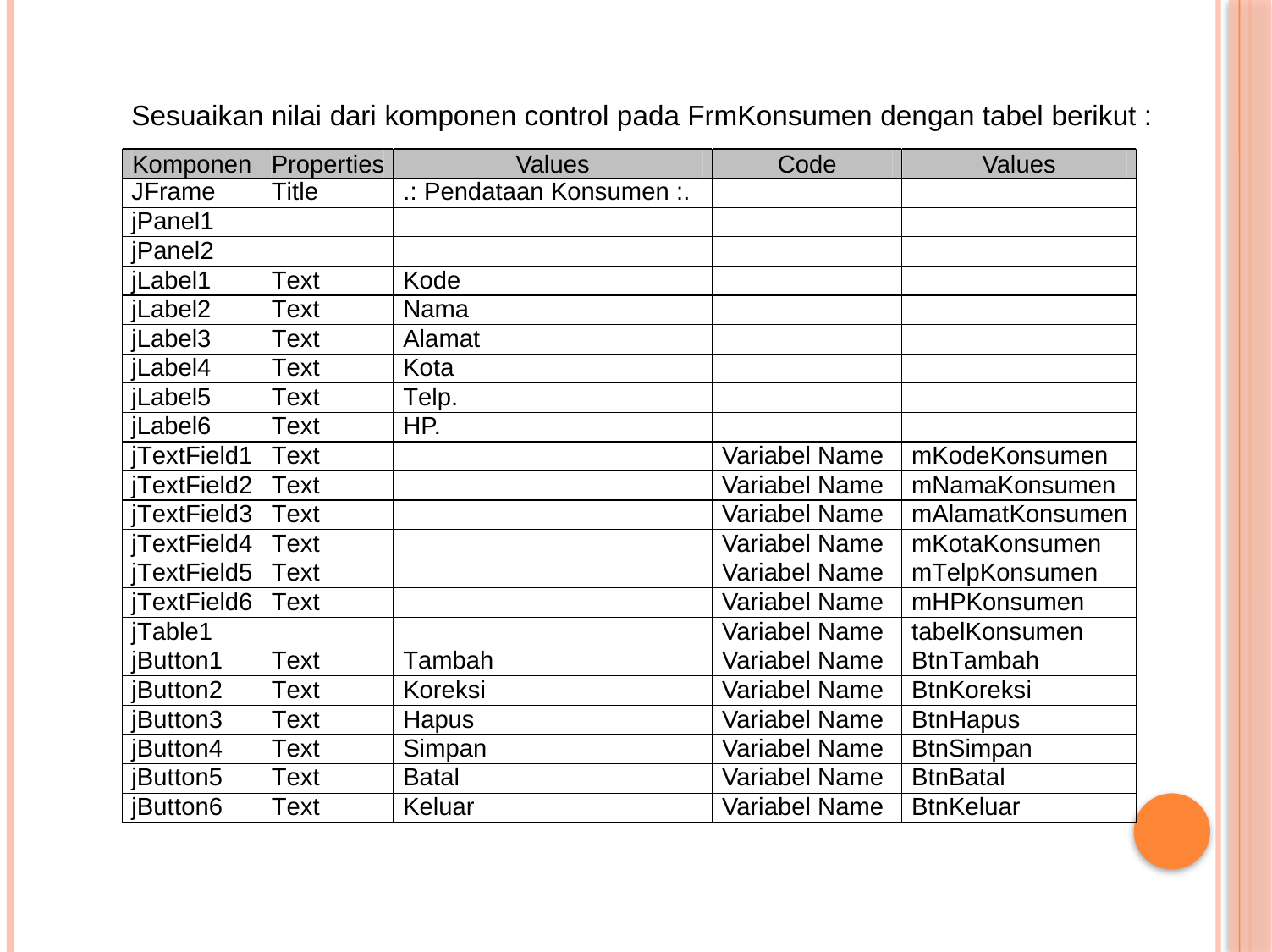

Sesuaikan nilai dari komponen control pada FrmKonsumen dengan tabel berikut :

Komponen
Properties
Values
Code
Values
JFrame
Title
.: Pendataan Konsumen :.

jPanel1

jPanel2

jLabel1

Text

Kode

jLabel2

Text

Nama

jLabel3

Text

Alamat

jLabel4

Text

Kota

jLabel5

Text

Telp.

jLabel6

Text

HP.

jTextField1

Text

Variabel Name

mKodeKonsumen

jTextField2

Text

Variabel Name

mNamaKonsumen

jTextField3

Text

Variabel Name

mAlamatKonsumen

jTextField4

Text

Variabel Name

mKotaKonsumen

jTextField5

Text

Variabel Name

mTelpKonsumen

jTextField6

Text

Variabel Name

mHPKonsumen

jTable1

Variabel Name

tabelKonsumen

jButton1

Text

Tambah

Variabel Name

BtnTambah

jButton2

Text

Koreksi

Variabel Name

BtnKoreksi

jButton3

Text

Hapus

Variabel Name

BtnHapus

jButton4

Text

Simpan

Variabel Name

BtnSimpan

jButton5

Text

Batal

Variabel Name

BtnBatal

jButton6

Text

Keluar

Variabel Name

BtnKeluar